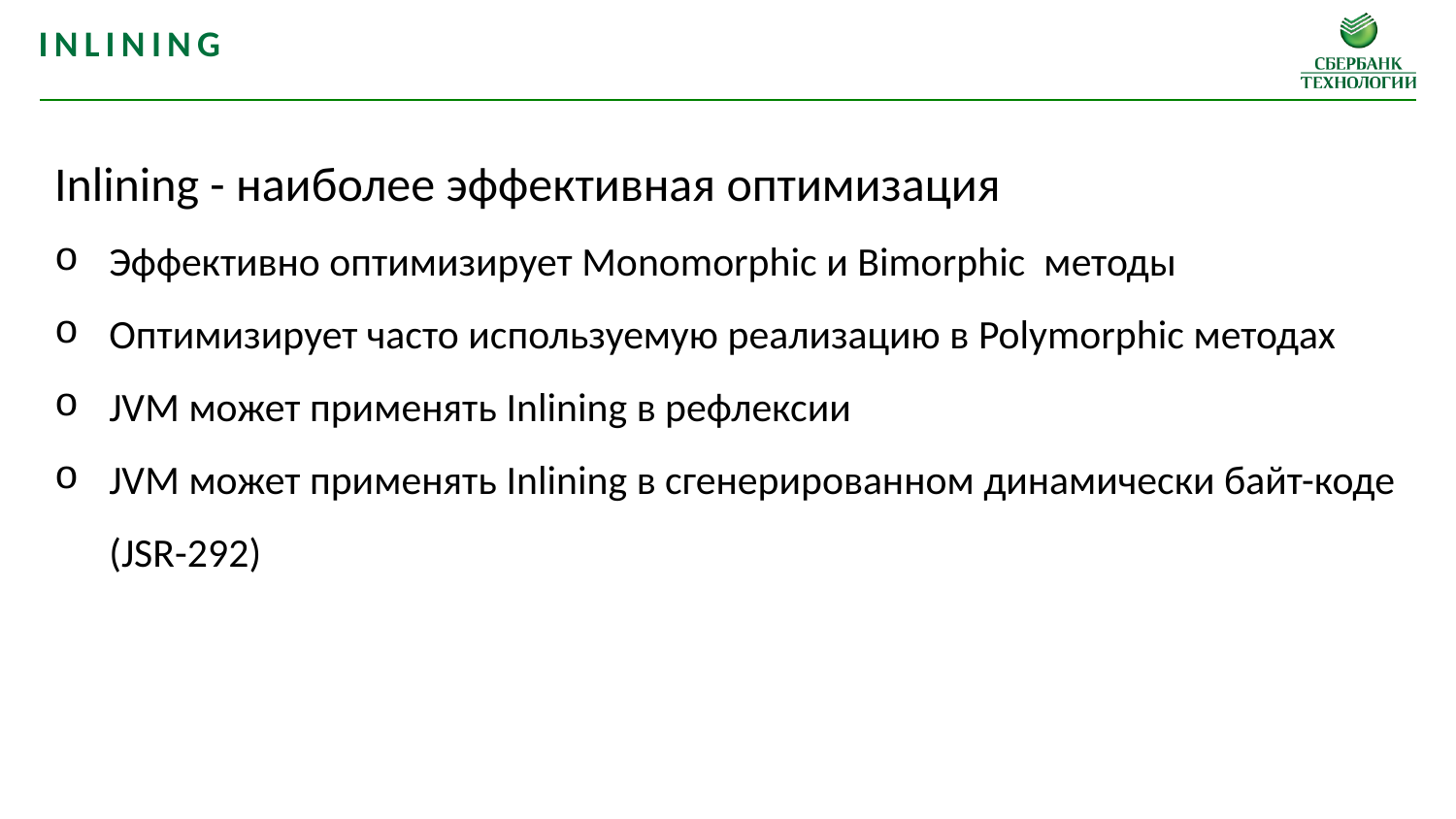

Inlining
Inlining - наиболее эффективная оптимизация
Эффективно оптимизирует Monomorphic и Bimorphic  методы
Оптимизирует часто используемую реализацию в Polymorphic методах
JVM может применять Inlining в рефлексии
JVM может применять Inlining в сгенерированном динамически байт-коде (JSR-292)